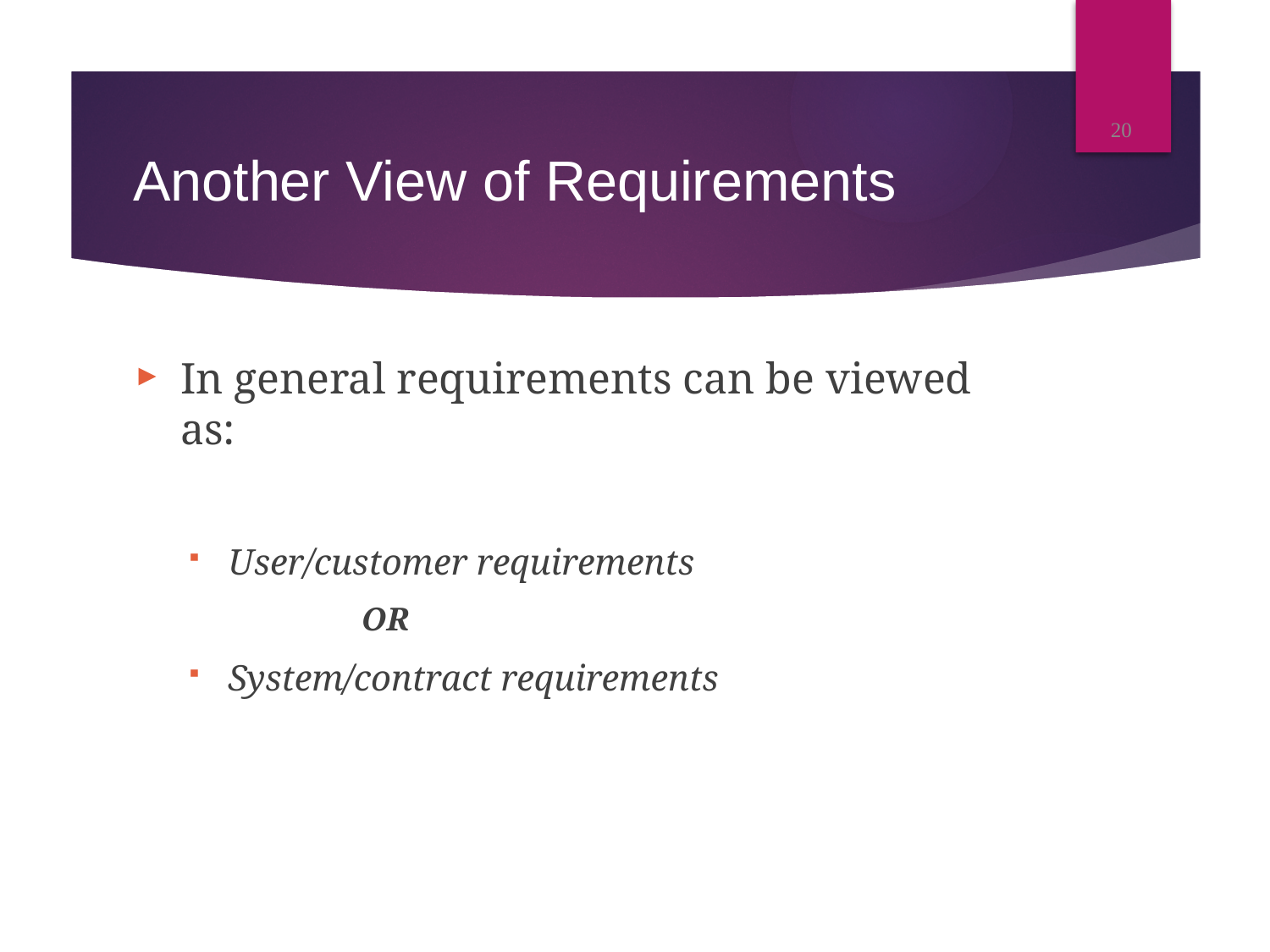

20
# Another View of Requirements
In general requirements can be viewed as:

User/customer requirements
	OR
System/contract requirements